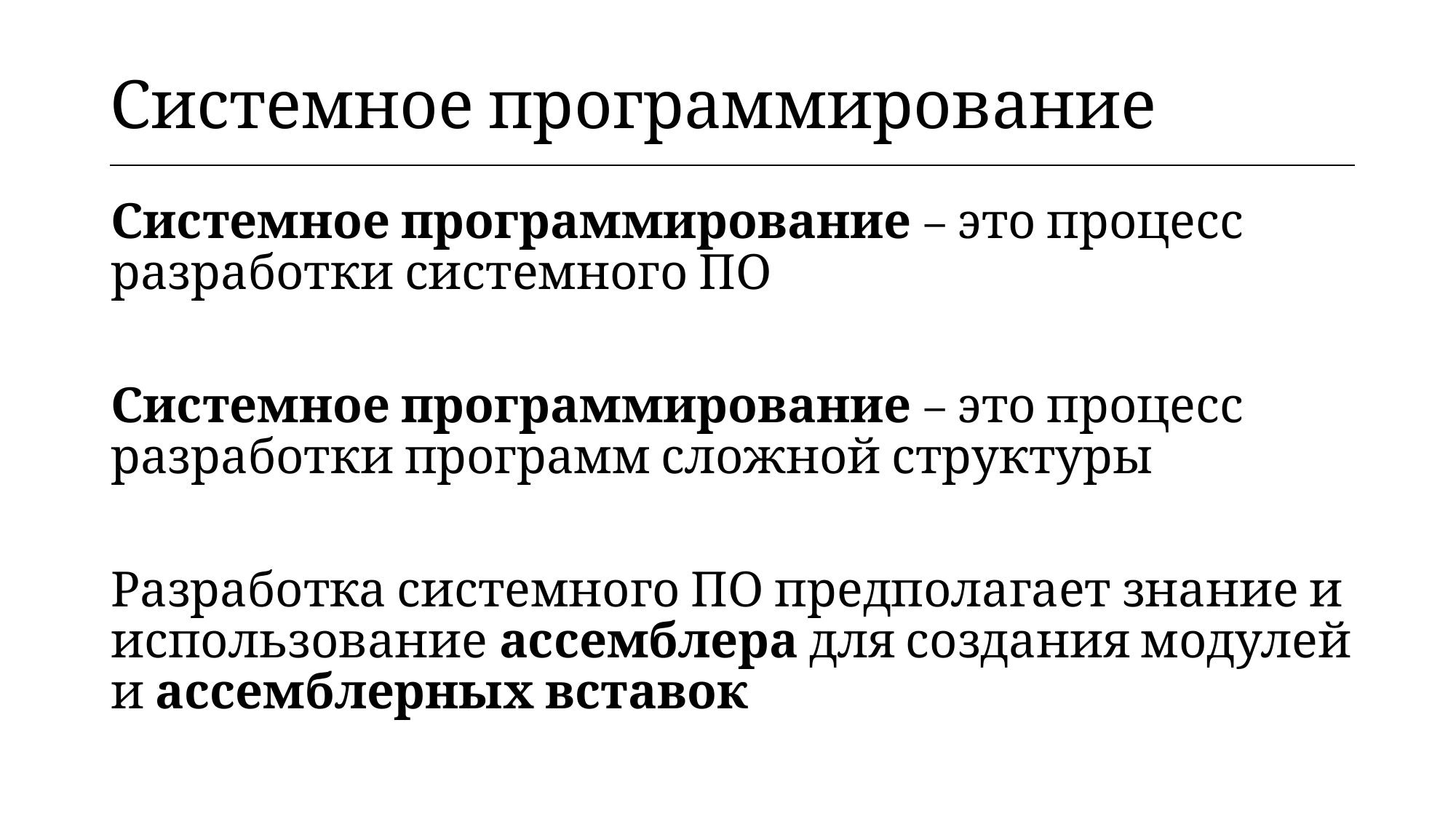

| Системное программирование |
| --- |
Системное программирование – это процесс разработки системного ПО

Системное программирование – это процесс разработки программ сложной структуры

Разработка системного ПО предполагает знание и использование ассемблера для создания модулей и ассемблерных вставок